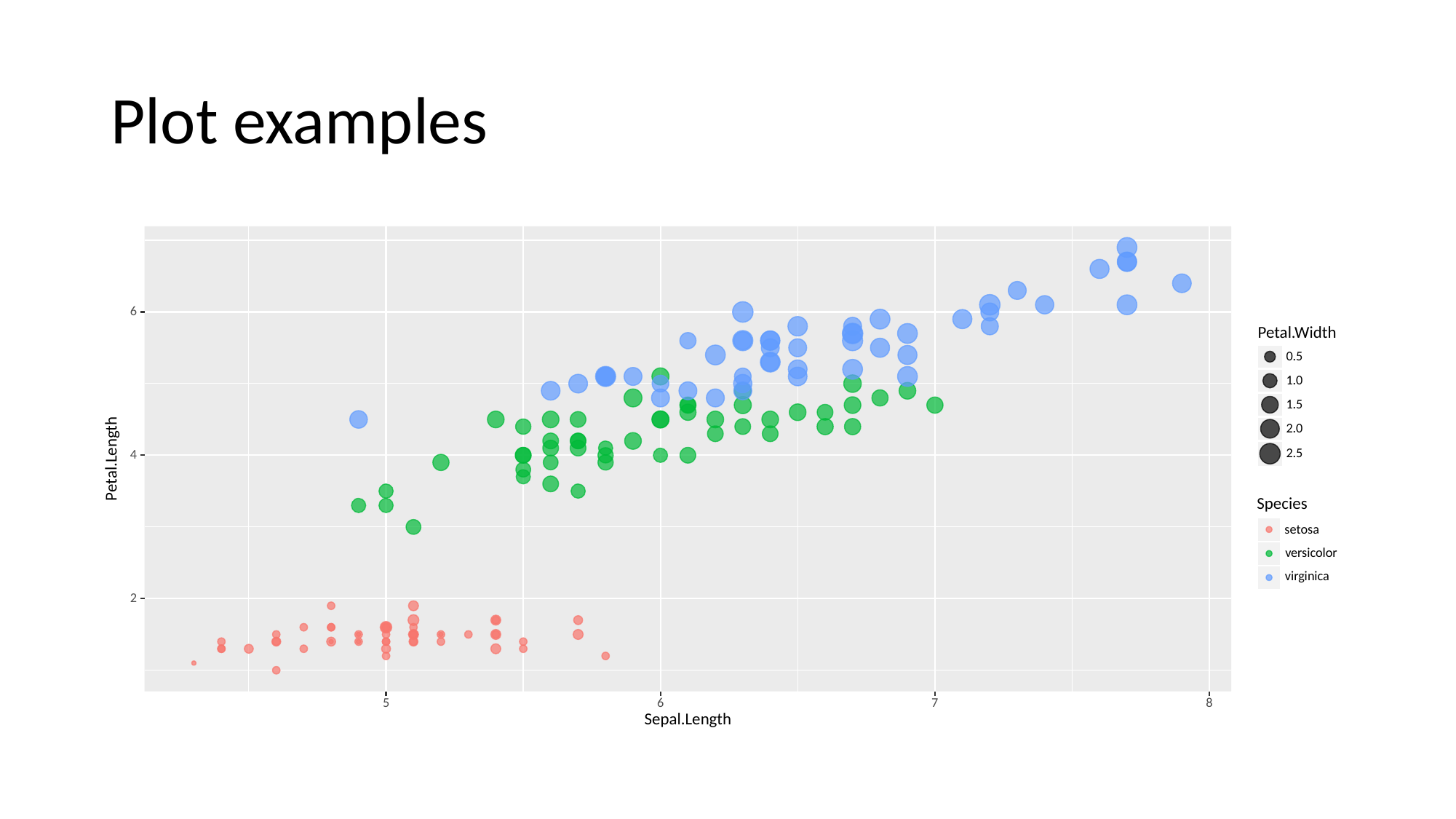

# Plot examples

6

Petal.Width

0.5

1.0

1.5

2.0

2.5
4
Petal.Length

Species

setosa

versicolor

virginica

2

6
8
5
7
Sepal.Length